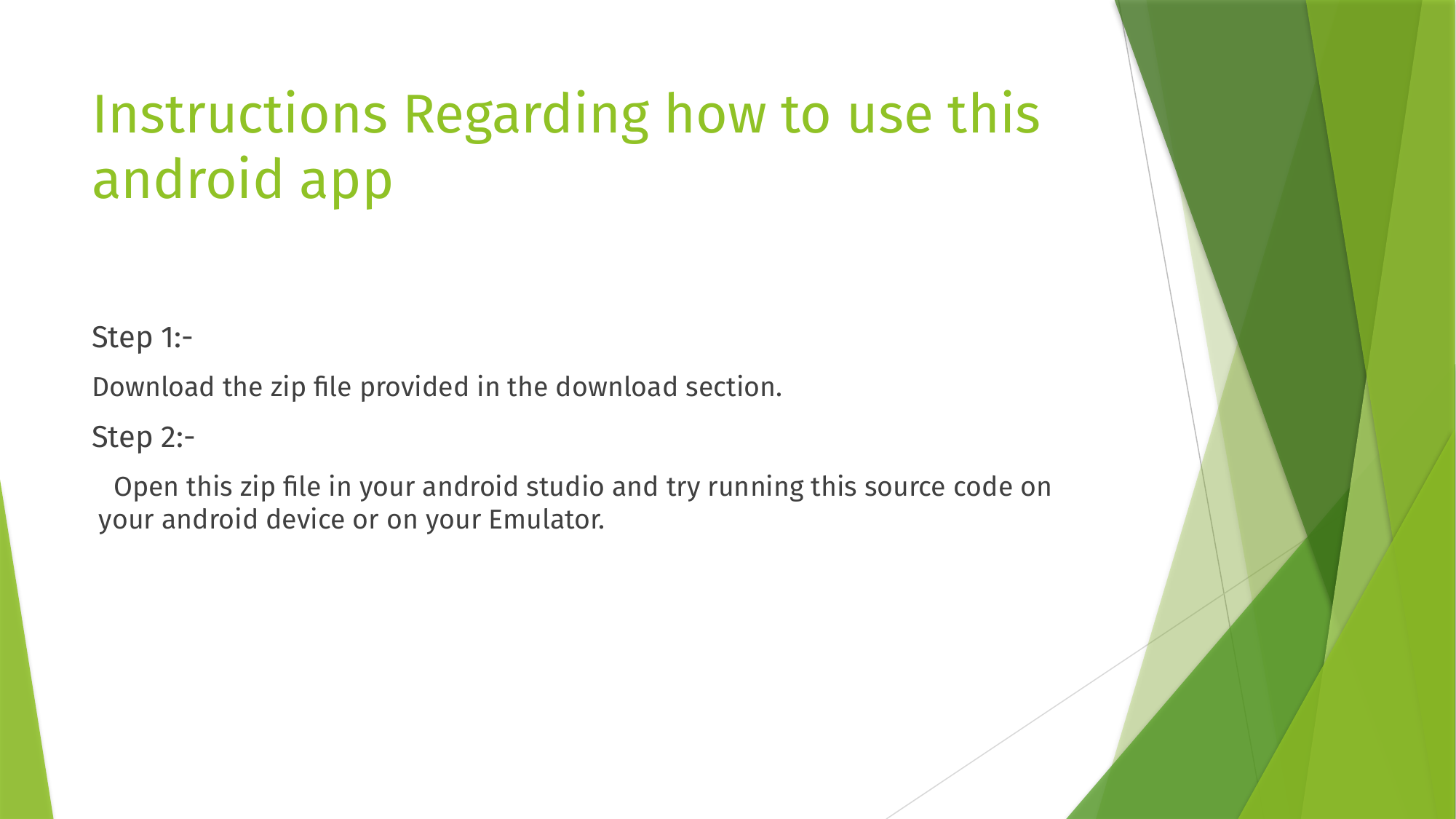

# Instructions Regarding how to use this android app
Step 1:-
Download the zip file provided in the download section.
Step 2:-
   Open this zip file in your android studio and try running this source code on       your android device or on your Emulator.